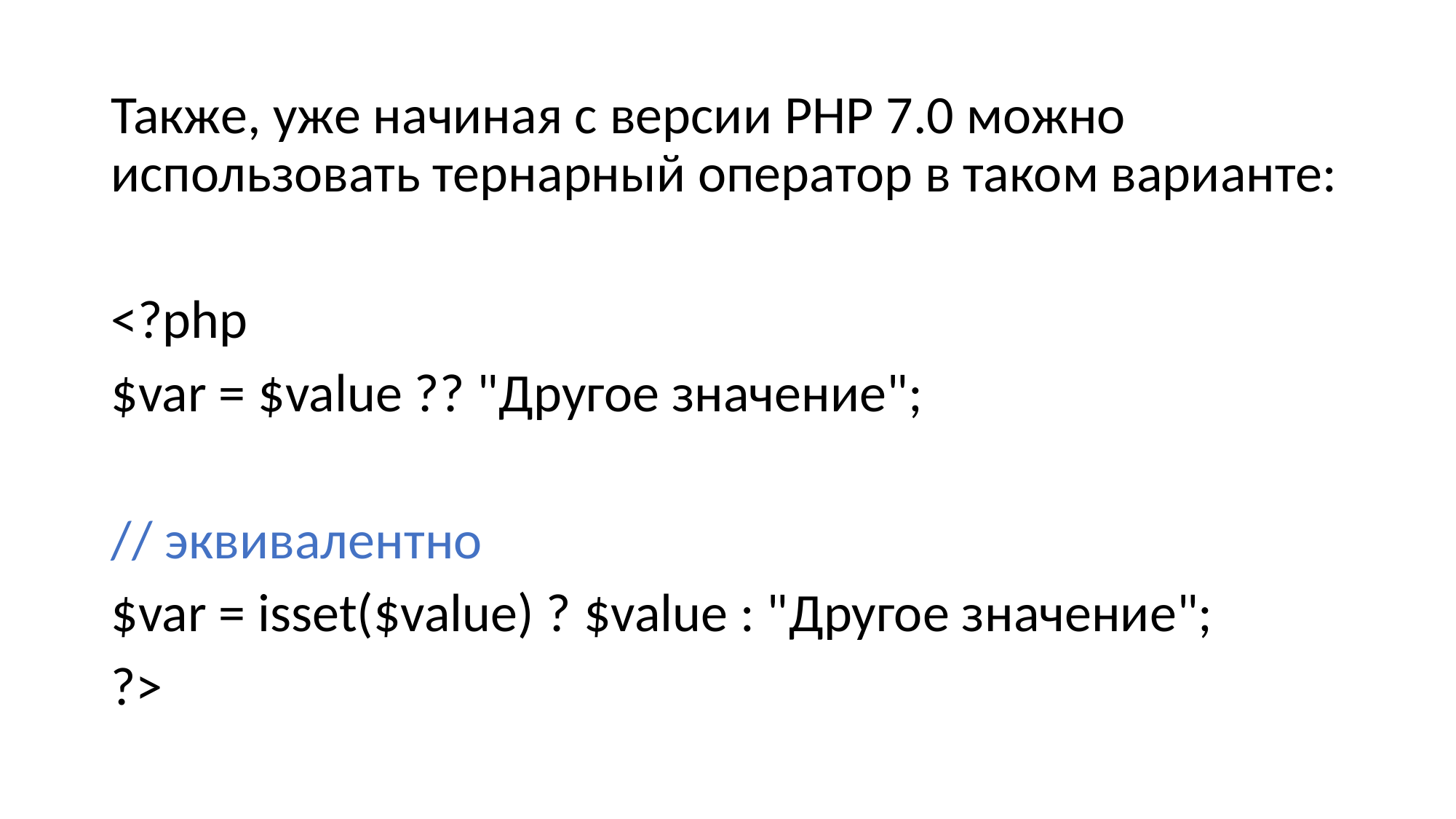

#
Также, уже начиная с версии PHP 7.0 можно использовать тернарный оператор в таком варианте:

<?php
$var = $value ?? "Другое значение";

// эквивалентно
$var = isset($value) ? $value : "Другое значение";
?>